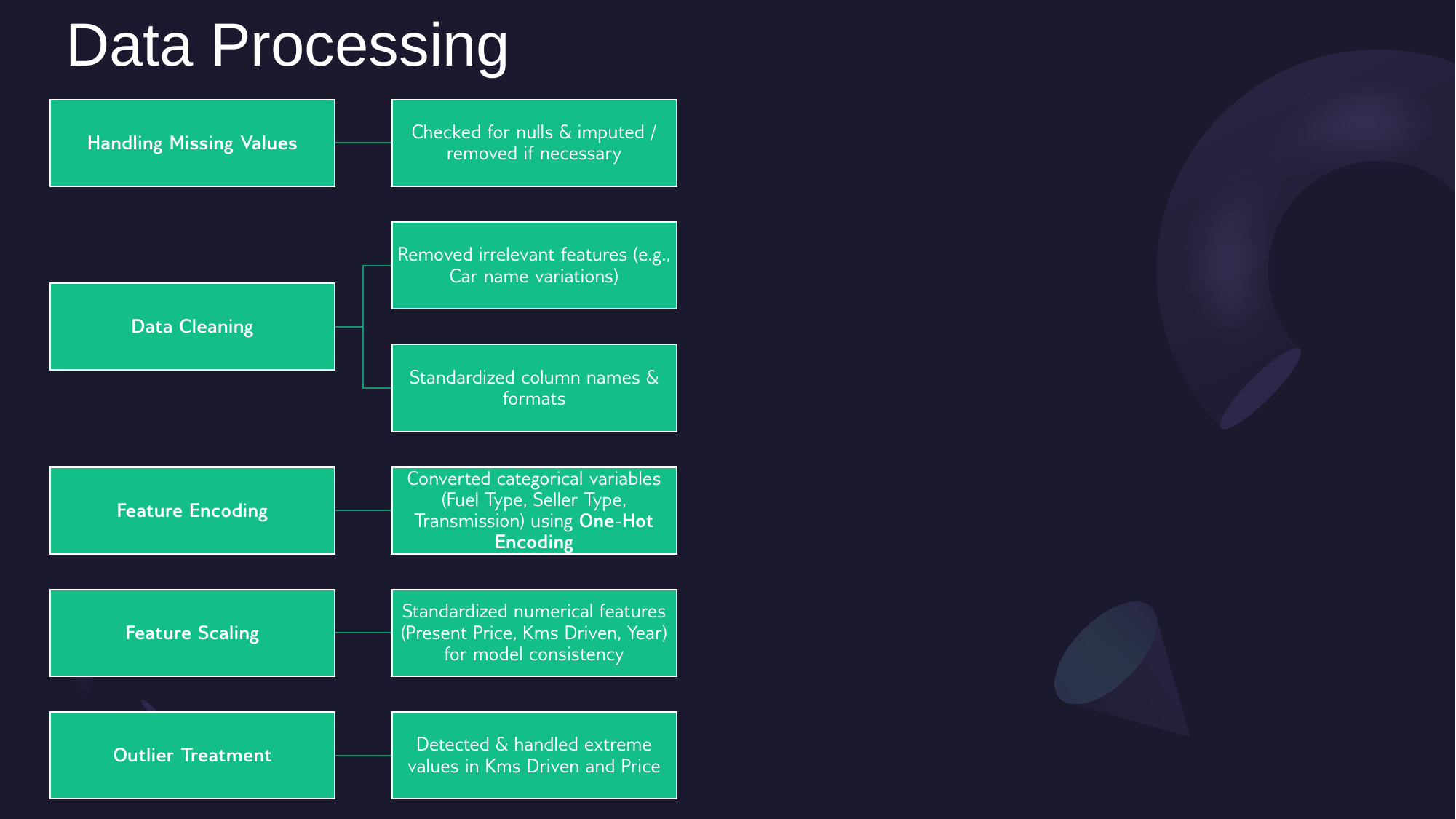

# Data Processing
Handling Missing Values
Checked for nulls & imputed / removed if necessary
Data Cleaning
Removed irrelevant features (e.g., Car name variations)
Standardized column names & formats
Feature Encoding
Converted categorical variables (Fuel Type, Seller Type, Transmission) using One-Hot Encoding
Feature Scaling
Standardized numerical features (Present Price, Kms Driven, Year) for model consistency
Outlier Treatment
Detected & handled extreme values in Kms Driven and Price